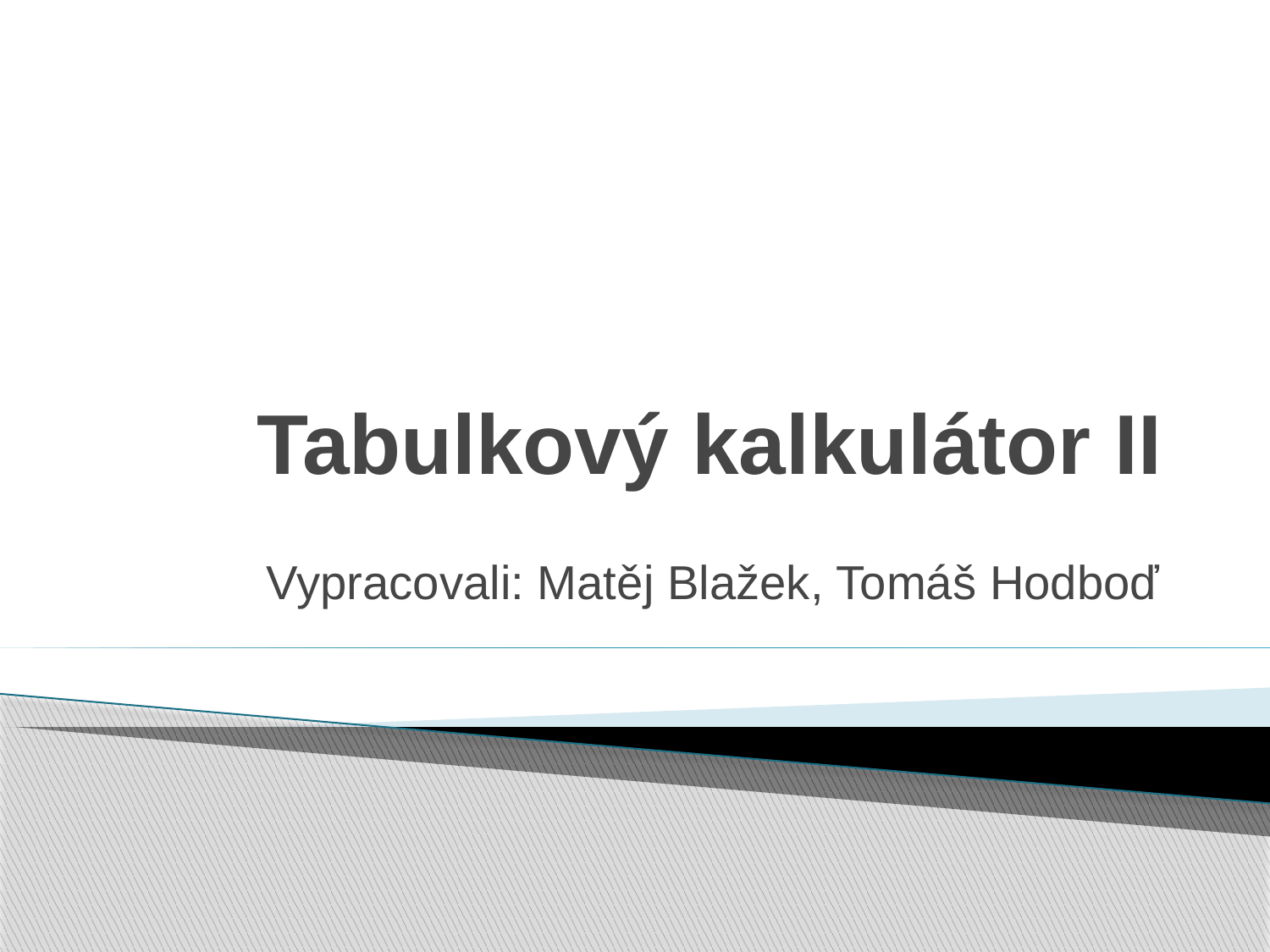

# Tabulkový kalkulátor II
Vypracovali: Matěj Blažek, Tomáš Hodboď